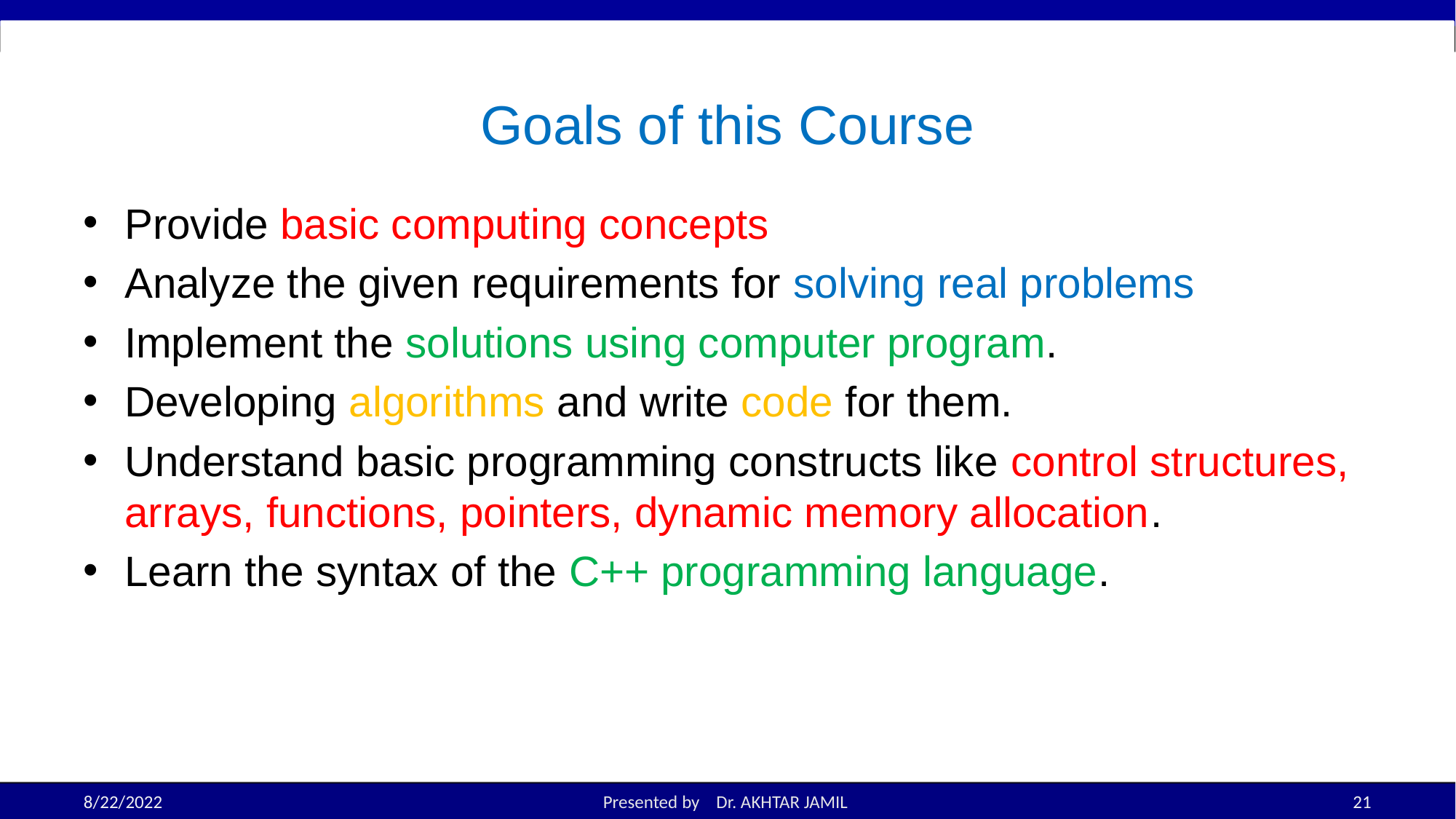

# Goals of this Course
Provide basic computing concepts
Analyze the given requirements for solving real problems
Implement the solutions using computer program.
Developing algorithms and write code for them.
Understand basic programming constructs like control structures, arrays, functions, pointers, dynamic memory allocation.
Learn the syntax of the C++ programming language.
8/22/2022
Presented by    Dr. AKHTAR JAMIL
21